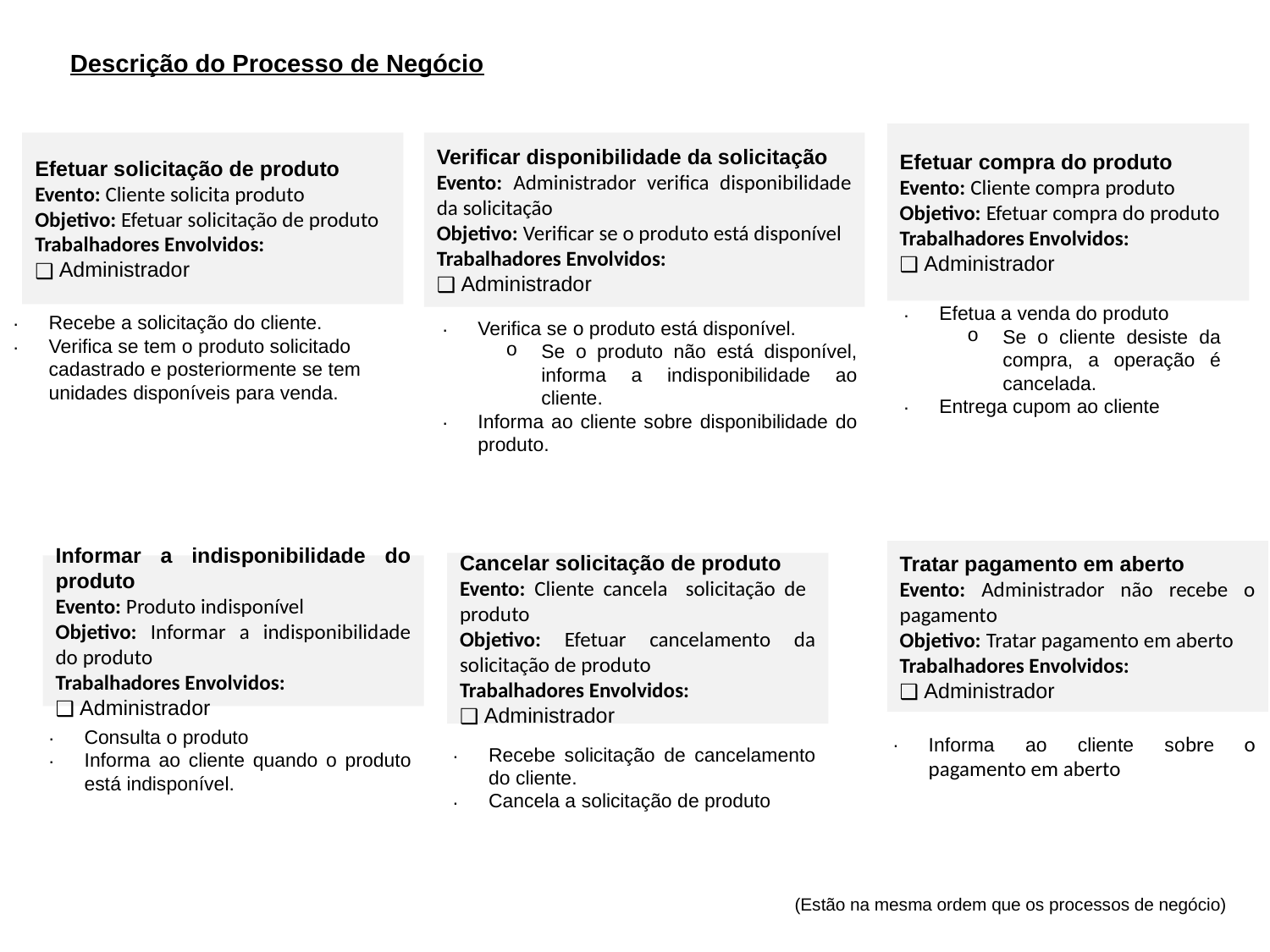

Descrição do Processo de Negócio
Efetuar compra do produto
Evento: Cliente compra produto
Objetivo: Efetuar compra do produto
Trabalhadores Envolvidos:
Administrador
Efetuar solicitação de produto
Evento: Cliente solicita produto
Objetivo: Efetuar solicitação de produto
Trabalhadores Envolvidos:
Administrador
Verificar disponibilidade da solicitação
Evento: Administrador verifica disponibilidade da solicitação
Objetivo: Verificar se o produto está disponível
Trabalhadores Envolvidos:
Administrador
Efetua a venda do produto
Se o cliente desiste da compra, a operação é cancelada.
Entrega cupom ao cliente

Recebe a solicitação do cliente.
Verifica se tem o produto solicitado cadastrado e posteriormente se tem unidades disponíveis para venda.
Verifica se o produto está disponível.
Se o produto não está disponível, informa a indisponibilidade ao cliente.
Informa ao cliente sobre disponibilidade do produto.

Tratar pagamento em aberto
Evento: Administrador não recebe o pagamento
Objetivo: Tratar pagamento em aberto
Trabalhadores Envolvidos:
Administrador
Cancelar solicitação de produto
Evento: Cliente cancela  solicitação de  produto
Objetivo: Efetuar cancelamento da solicitação de produto
Trabalhadores Envolvidos:
Administrador
Informar a indisponibilidade do produto
Evento: Produto indisponível
Objetivo: Informar a indisponibilidade do produto
Trabalhadores Envolvidos:
Administrador
Consulta o produto
Informa ao cliente quando o produto está indisponível.

Informa ao cliente sobre o pagamento em aberto
Recebe solicitação de cancelamento do cliente.
Cancela a solicitação de produto

(Estão na mesma ordem que os processos de negócio)